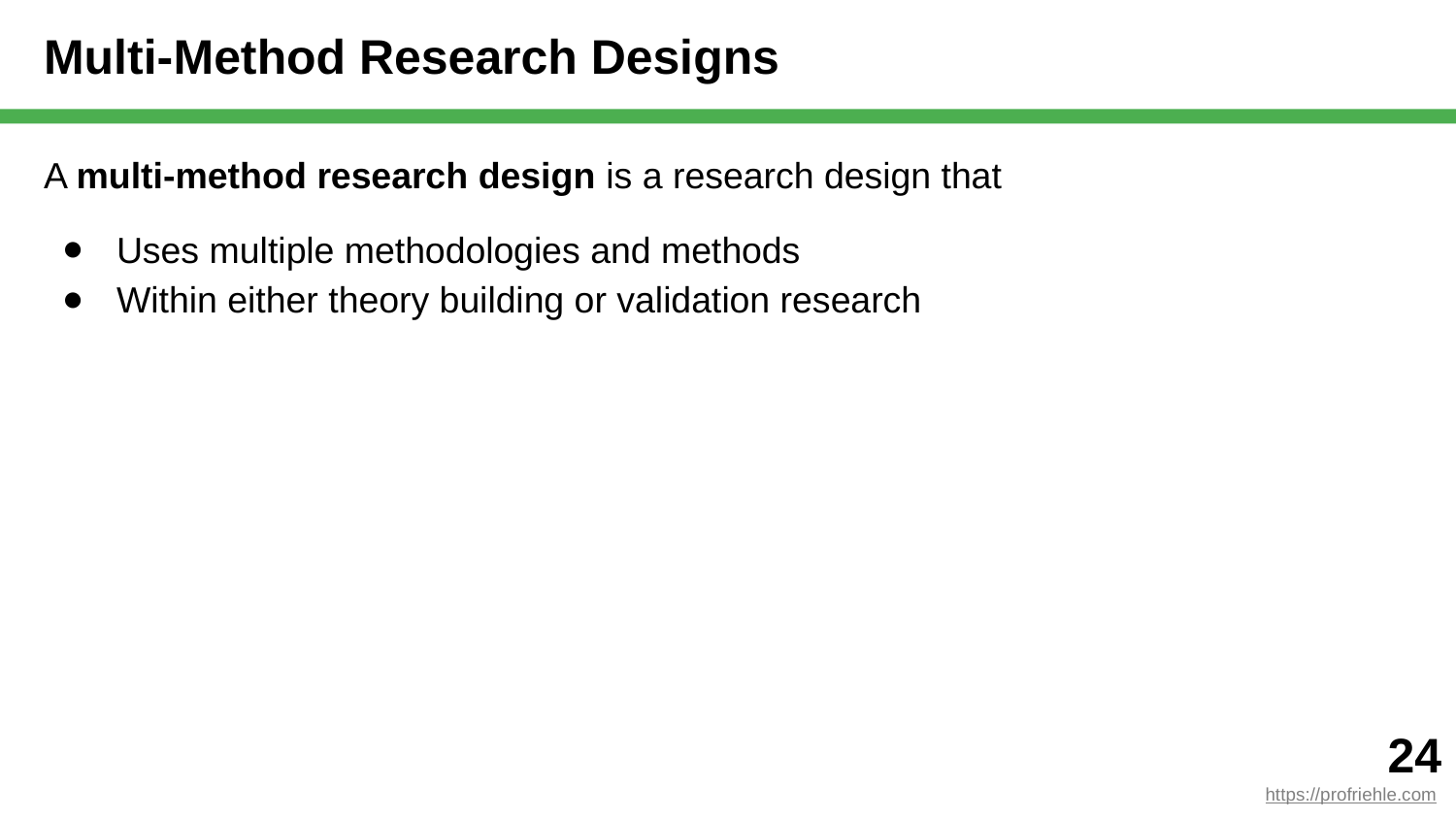

# Multi-Method Research Designs
A multi-method research design is a research design that
Uses multiple methodologies and methods
Within either theory building or validation research
24
https://profriehle.com